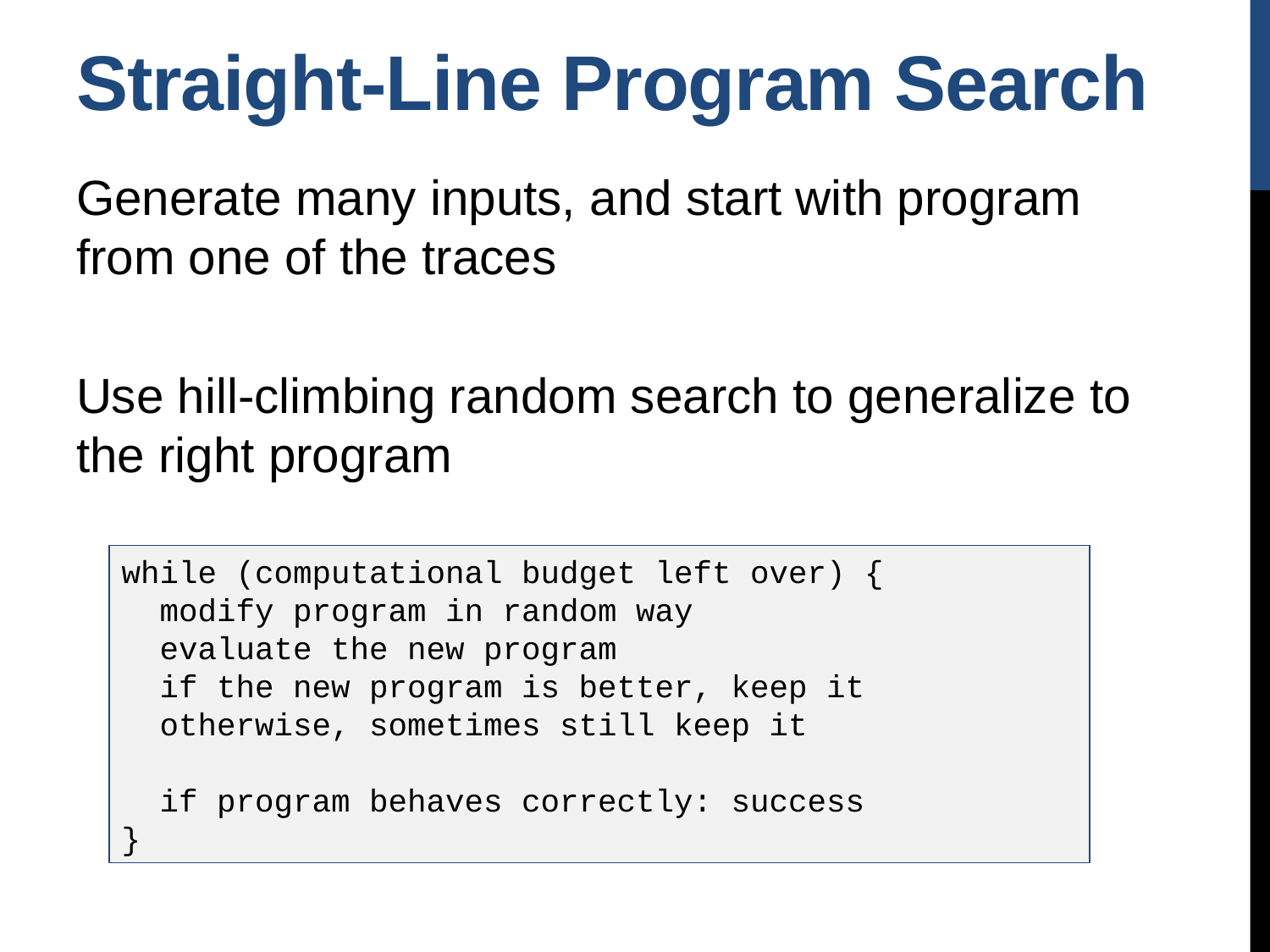

# Straight-Line Program Search
Generate many inputs, and start with program from one of the traces

Use hill-climbing random search to generalize to the right program

while (computational budget left over) {
  modify program in random way
  evaluate the new program
  if the new program is better, keep it
  otherwise, sometimes still keep it

  if program behaves correctly: success
}